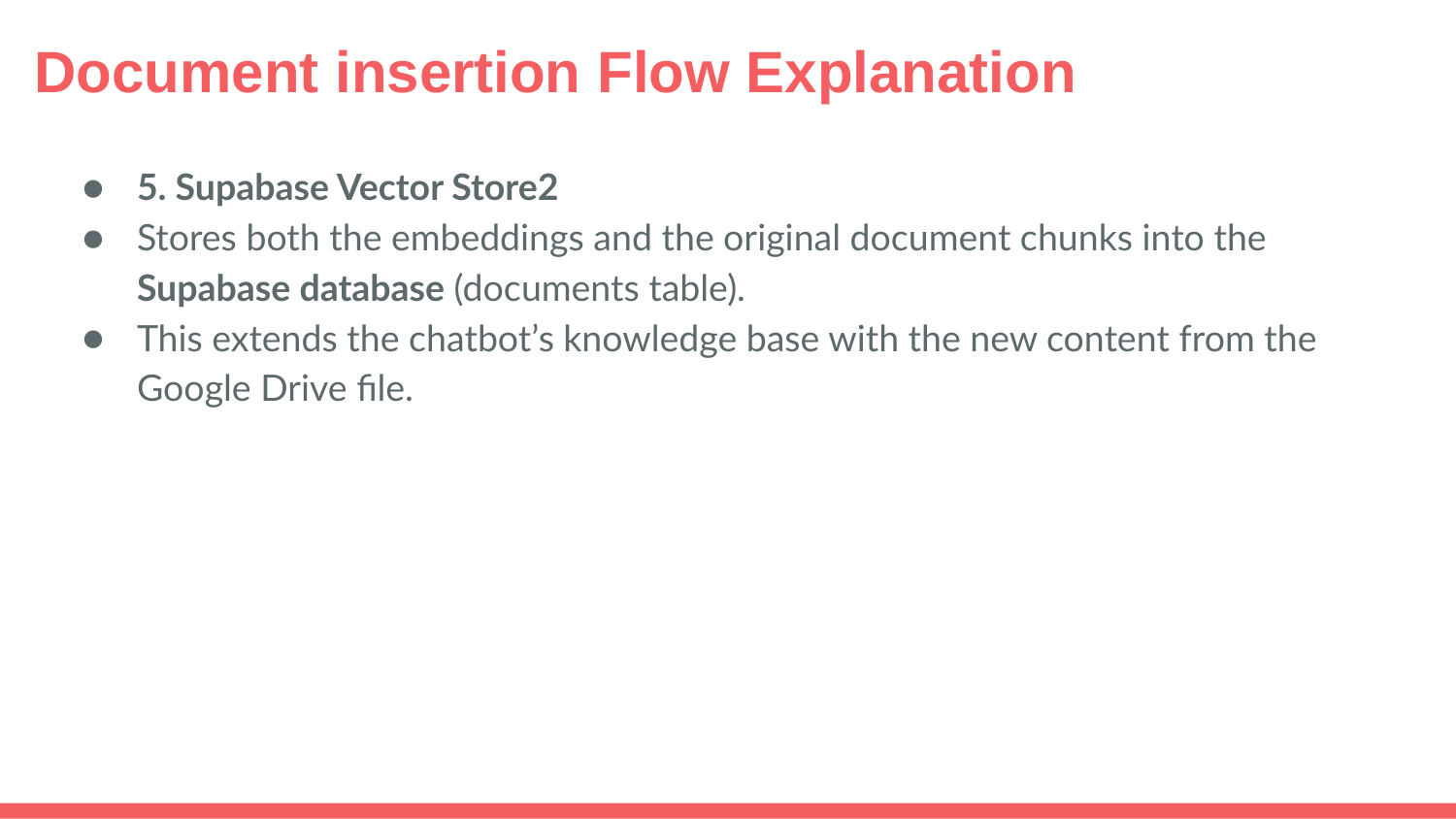

# Document insertion Flow Explanation
5. Supabase Vector Store2
Stores both the embeddings and the original document chunks into the Supabase database (documents table).
This extends the chatbot’s knowledge base with the new content from the Google Drive file.